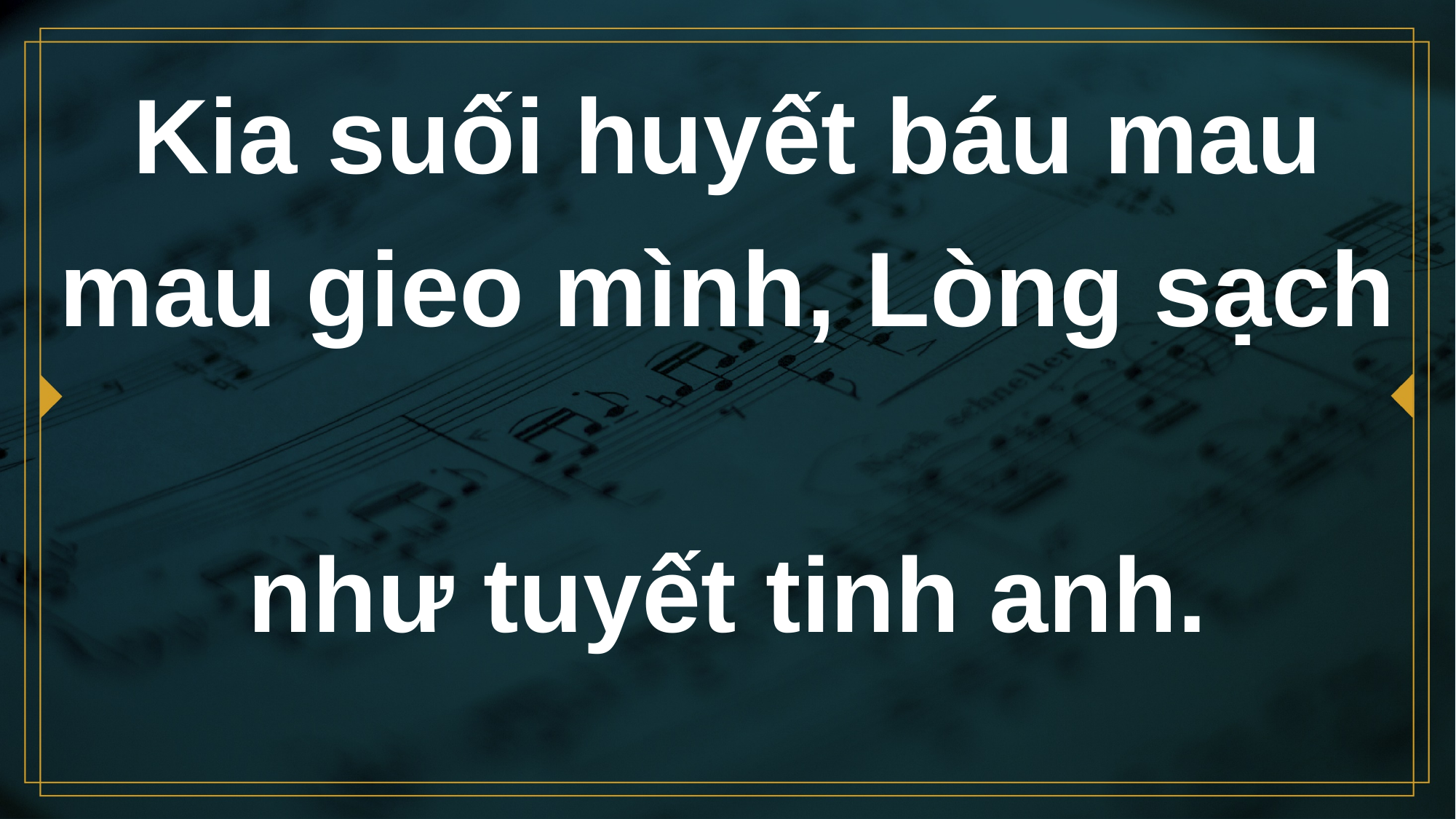

# Kia suối huyết báu mau mau gieo mình, Lòng sạch như tuyết tinh anh.